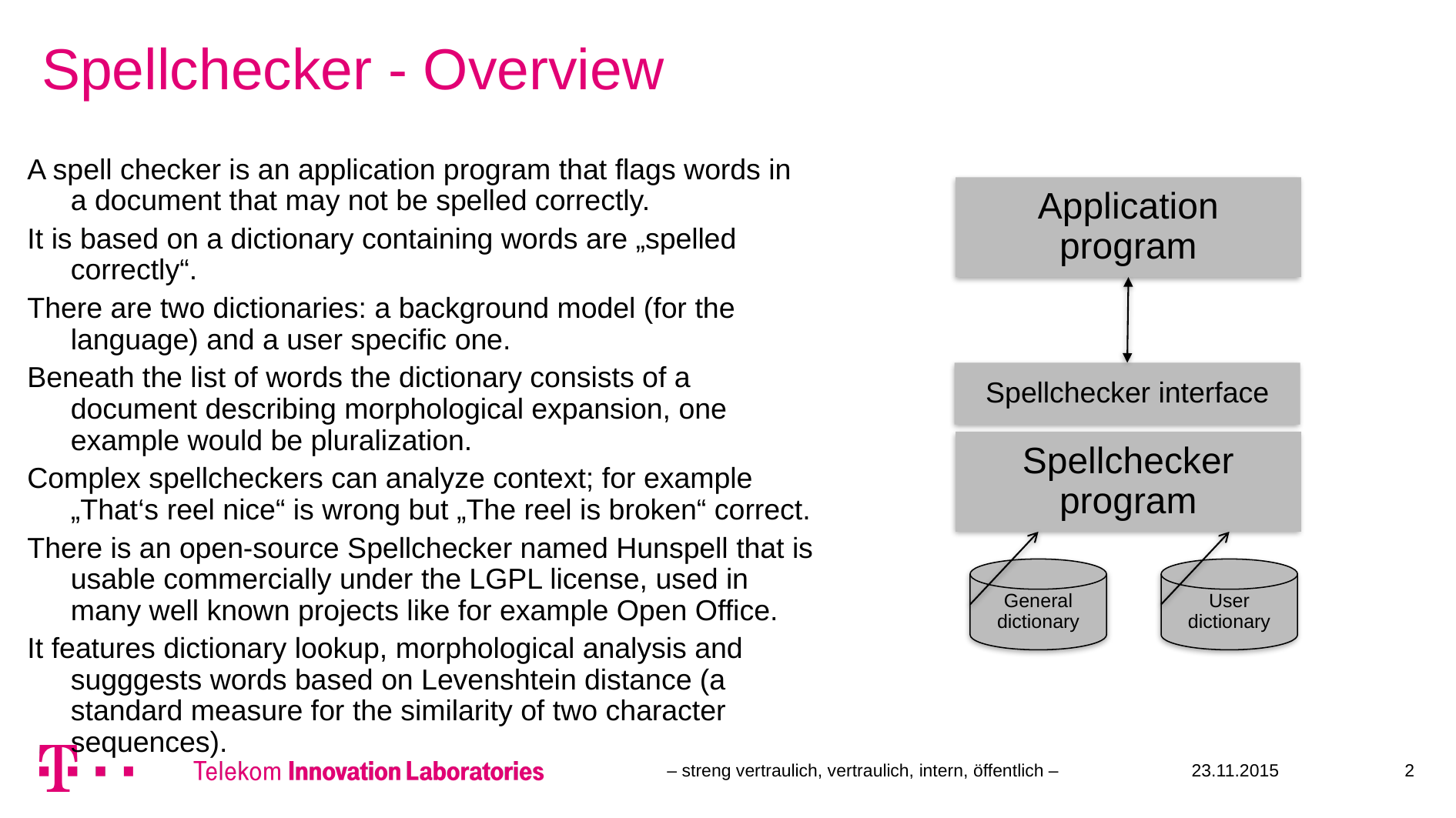

# Spellchecker - Overview
A spell checker is an application program that flags words in a document that may not be spelled correctly.
It is based on a dictionary containing words are „spelled correctly“.
There are two dictionaries: a background model (for the language) and a user specific one.
Beneath the list of words the dictionary consists of a document describing morphological expansion, one example would be pluralization.
Complex spellcheckers can analyze context; for example „That‘s reel nice“ is wrong but „The reel is broken“ correct.
There is an open-source Spellchecker named Hunspell that is usable commercially under the LGPL license, used in many well known projects like for example Open Office.
It features dictionary lookup, morphological analysis and sugggests words based on Levenshtein distance (a standard measure for the similarity of two character sequences).
Application program
Spellchecker interface
Spellchecker program
General dictionary
User dictionary
– streng vertraulich, vertraulich, intern, öffentlich –
23.11.2015
2